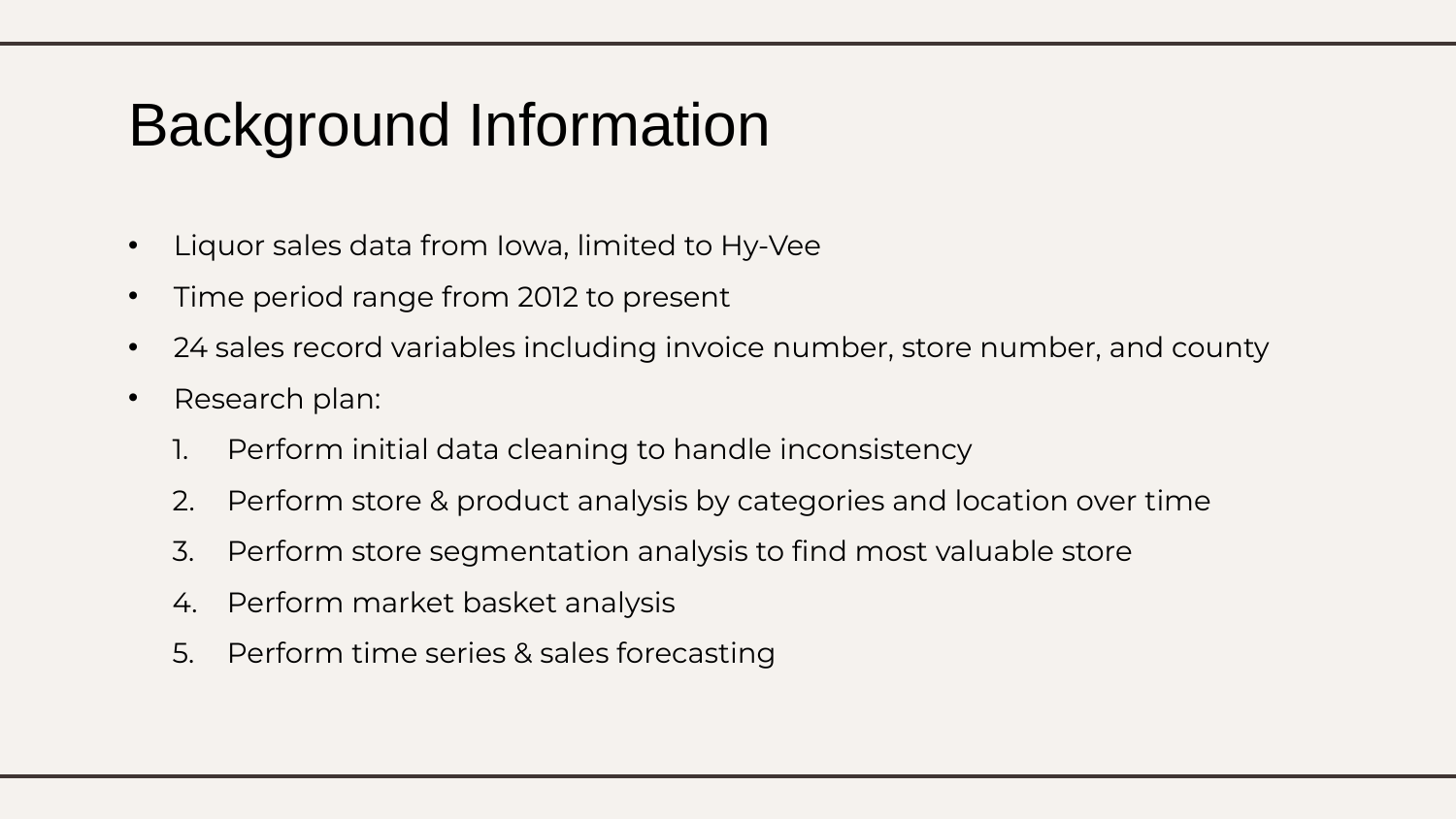

# Background Information
Liquor sales data from Iowa, limited to Hy-Vee
Time period range from 2012 to present
24 sales record variables including invoice number, store number, and county
Research plan:
Perform initial data cleaning to handle inconsistency
Perform store & product analysis by categories and location over time
Perform store segmentation analysis to find most valuable store
Perform market basket analysis
Perform time series & sales forecasting